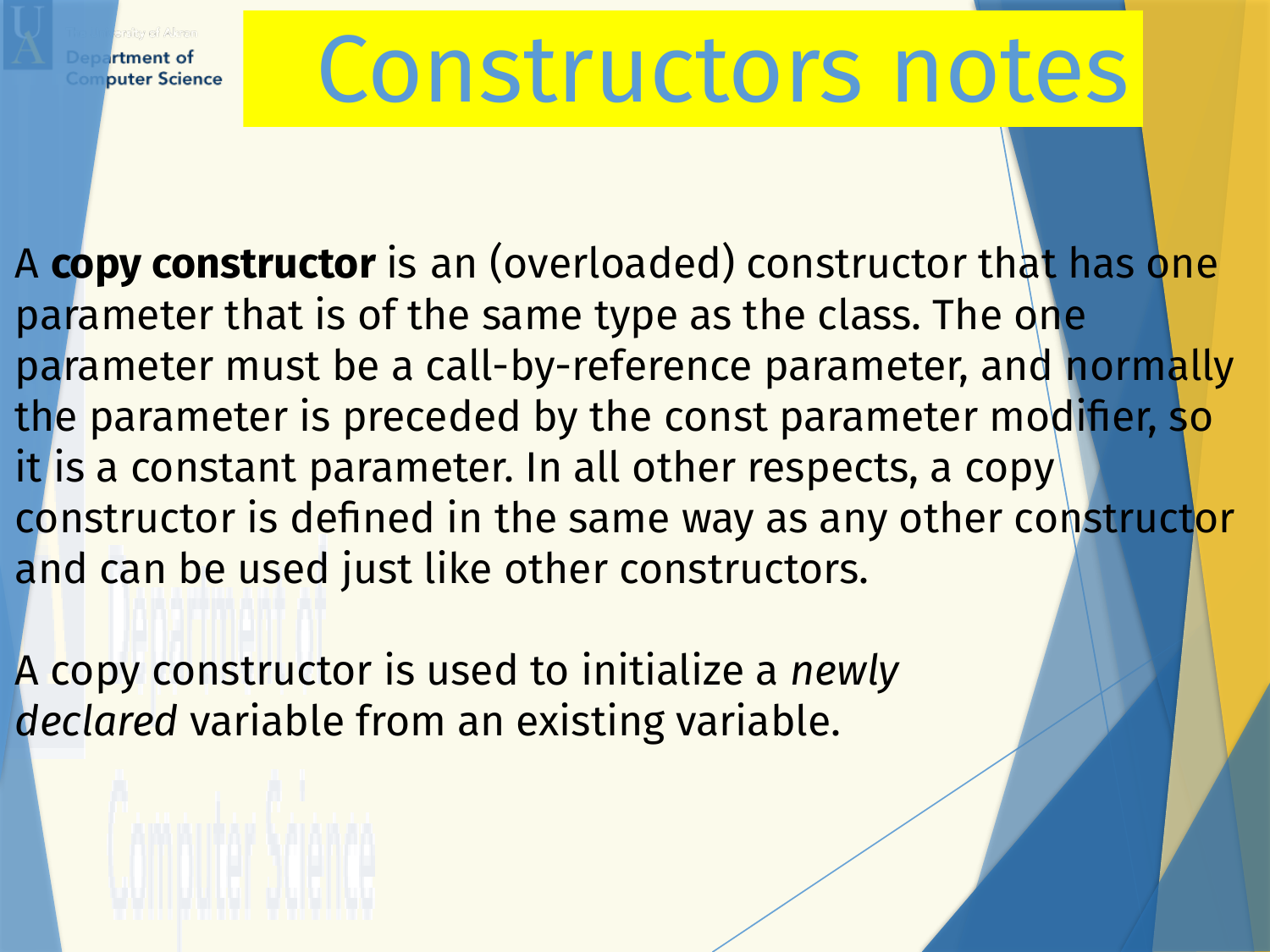

Constructors notes
A copy constructor is an (overloaded) constructor that has one parameter that is of the same type as the class. The one parameter must be a call-by-reference parameter, and normally the parameter is preceded by the const parameter modifier, so it is a constant parameter. In all other respects, a copy constructor is defined in the same way as any other constructor and can be used just like other constructors.

A copy constructor is used to initialize a newly declared variable from an existing variable.